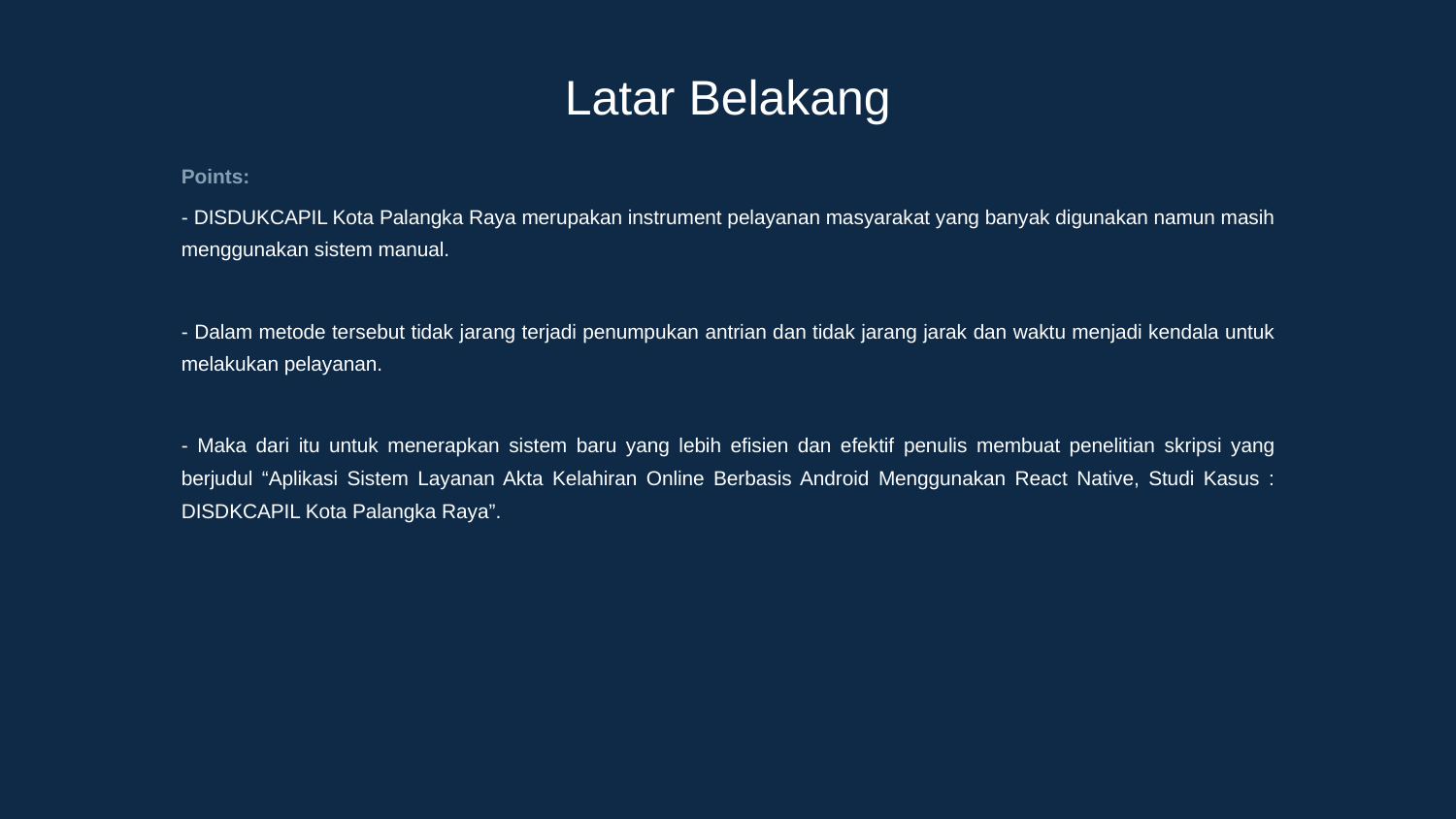

Latar Belakang
Points:
- DISDUKCAPIL Kota Palangka Raya merupakan instrument pelayanan masyarakat yang banyak digunakan namun masih menggunakan sistem manual.

- Dalam metode tersebut tidak jarang terjadi penumpukan antrian dan tidak jarang jarak dan waktu menjadi kendala untuk melakukan pelayanan.

- Maka dari itu untuk menerapkan sistem baru yang lebih efisien dan efektif penulis membuat penelitian skripsi yang berjudul “Aplikasi Sistem Layanan Akta Kelahiran Online Berbasis Android Menggunakan React Native, Studi Kasus : DISDKCAPIL Kota Palangka Raya”.